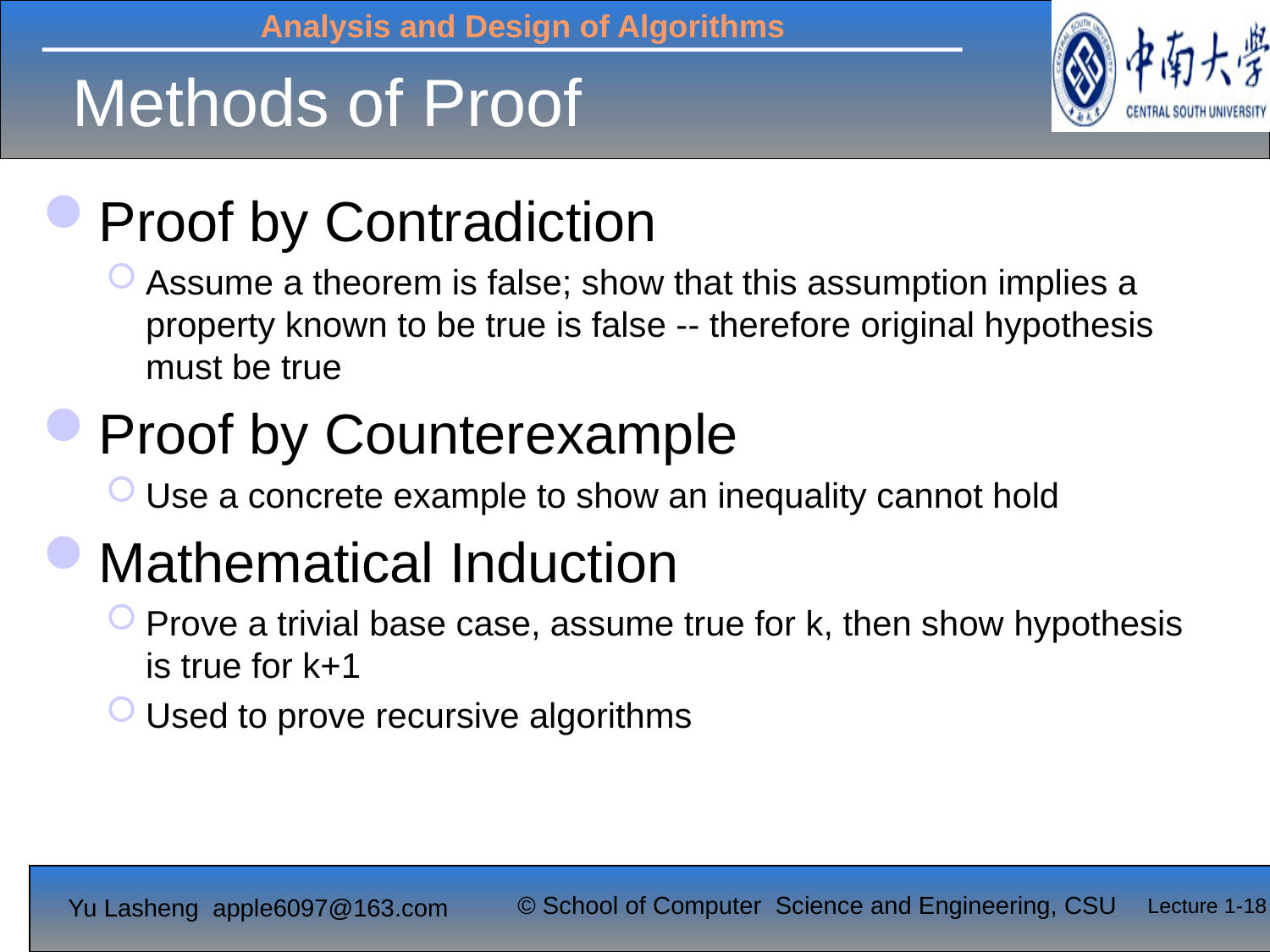

# Methods of Proof
Proof by Contradiction
Assume a theorem is false; show that this assumption implies a property known to be true is false -- therefore original hypothesis must be true
Proof by Counterexample
Use a concrete example to show an inequality cannot hold
Mathematical Induction
Prove a trivial base case, assume true for k, then show hypothesis is true for k+1
Used to prove recursive algorithms
Lecture 1-18